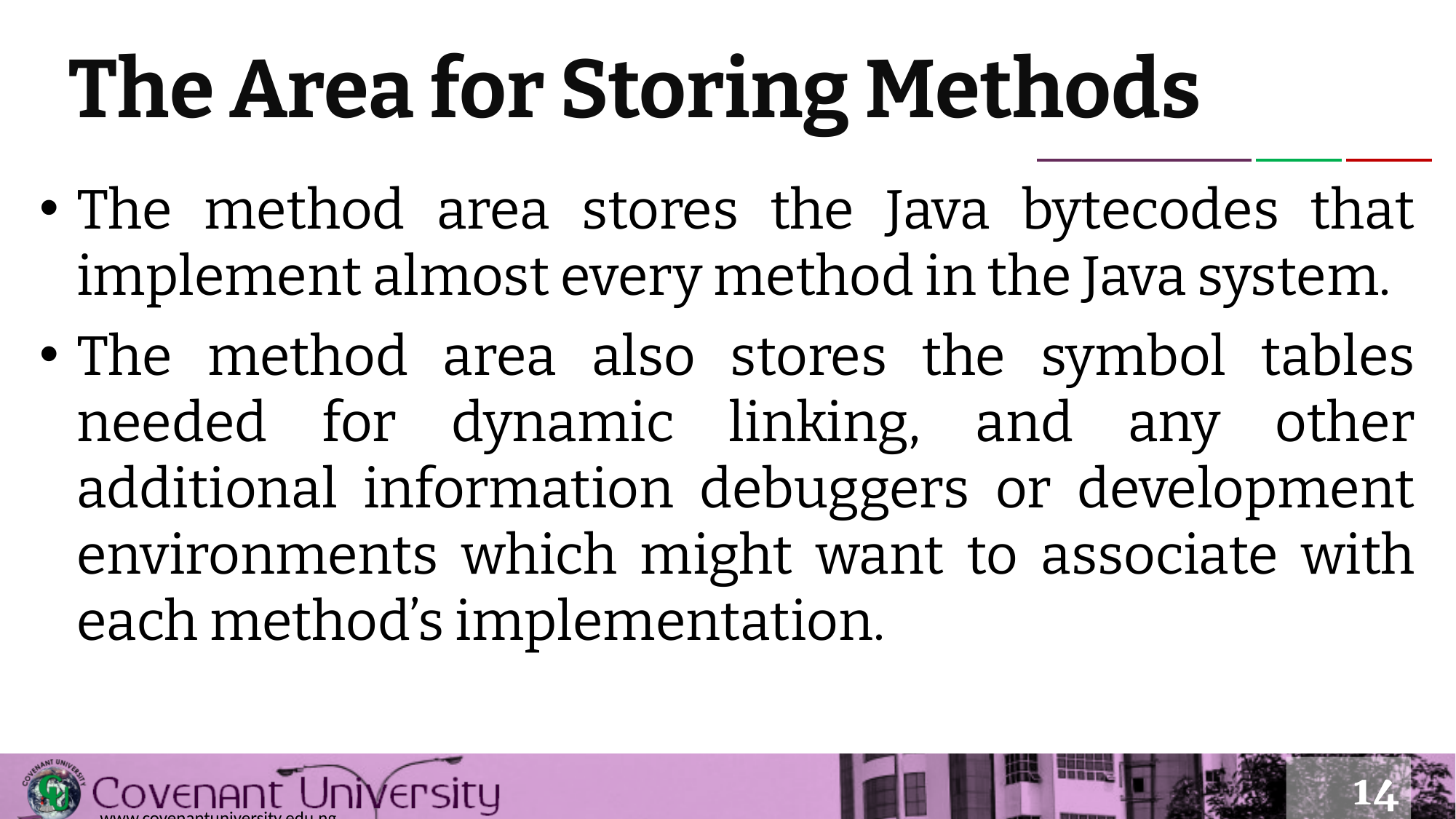

# The Area for Storing Methods
The method area stores the Java bytecodes that implement almost every method in the Java system.
The method area also stores the symbol tables needed for dynamic linking, and any other additional information debuggers or development environments which might want to associate with each method’s implementation.